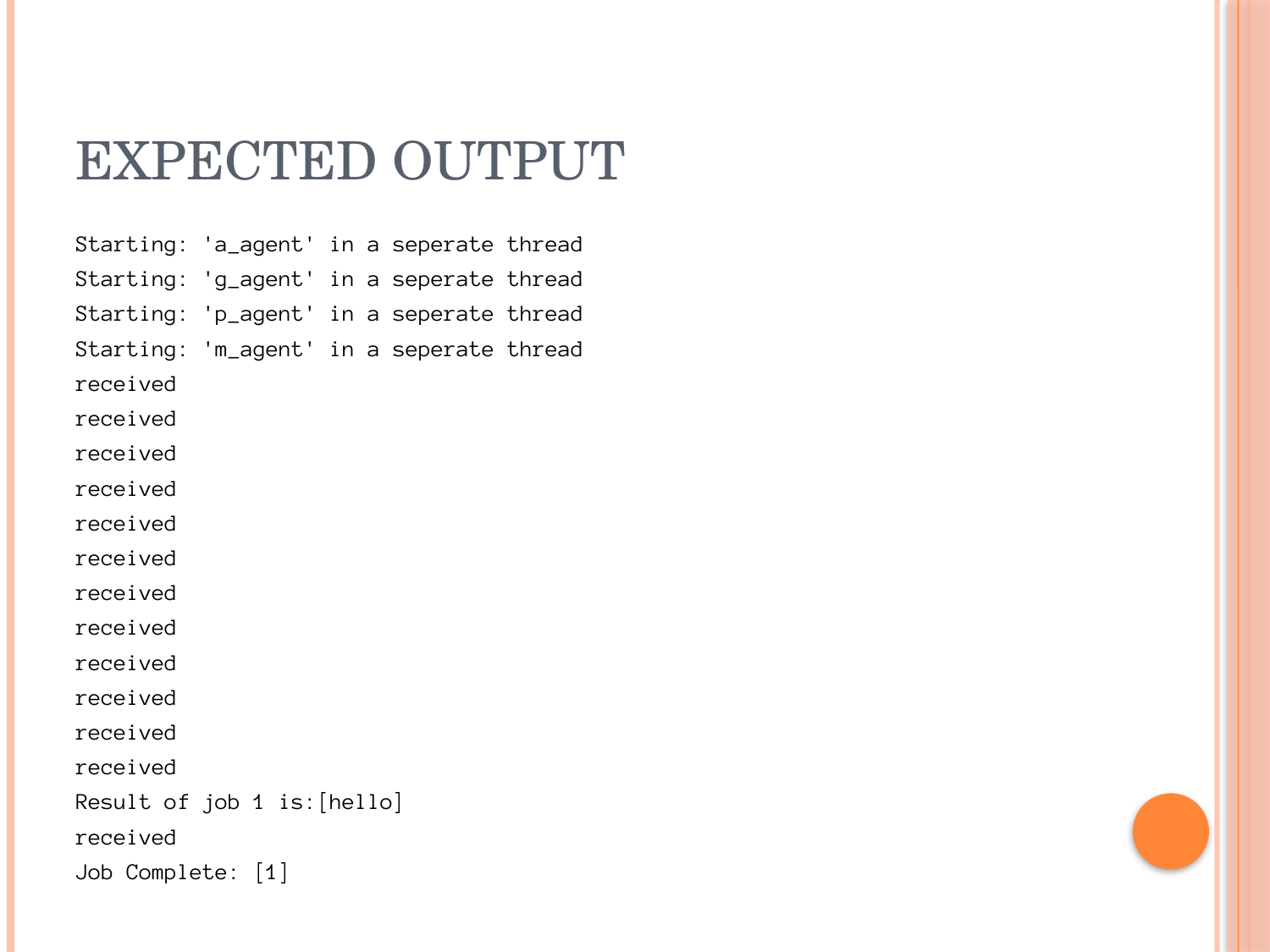

# Expected Output
Starting: 'a_agent' in a seperate thread
Starting: 'g_agent' in a seperate thread
Starting: 'p_agent' in a seperate thread
Starting: 'm_agent' in a seperate thread
received
received
received
received
received
received
received
received
received
received
received
received
Result of job 1 is:[hello]
received
Job Complete: [1]